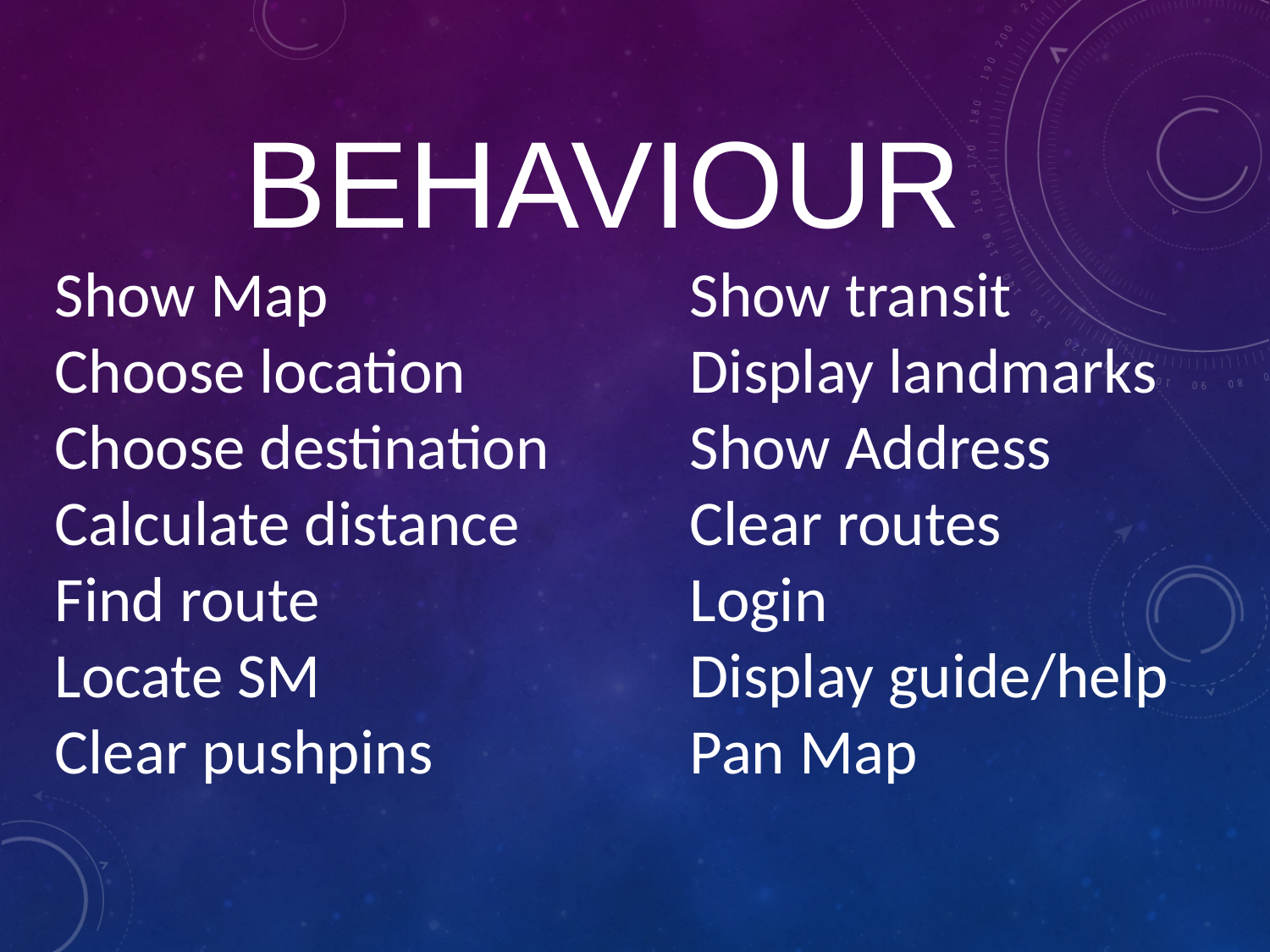

# Behaviour
Show Map			Show transit
Choose location		Display landmarks
Choose destination		Show Address
Calculate distance		Clear routes
Find route			Login
Locate SM			Display guide/help
Clear pushpins			Pan Map